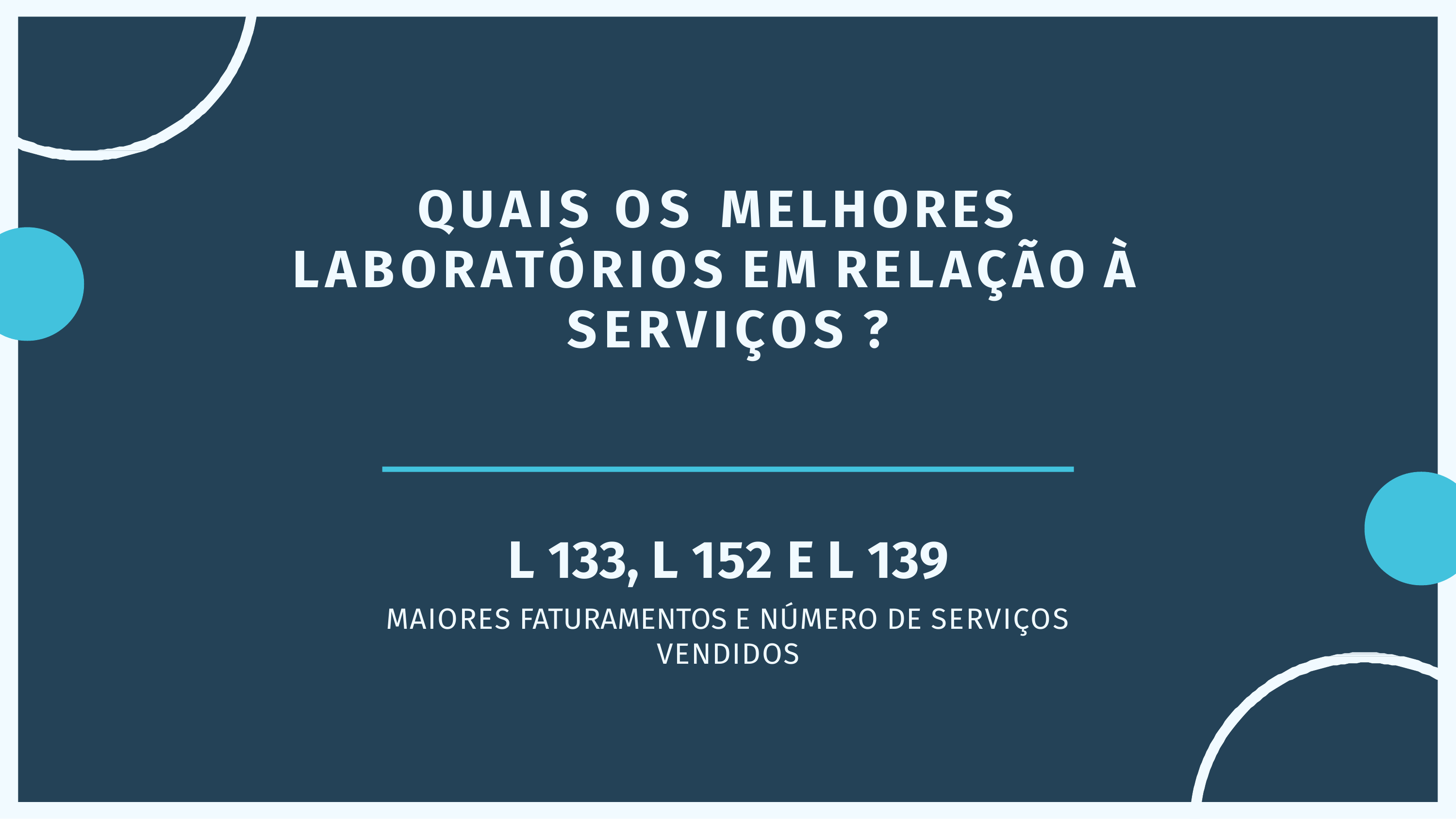

QUAIS OS MELHORES  LABORATÓRIOS EM RELAÇÃO À  SERVIÇOS ?
L 133, L 152 E L 139
MAIORES FATURAMENTOS E NÚMERO DE SERVIÇOS VENDIDOS